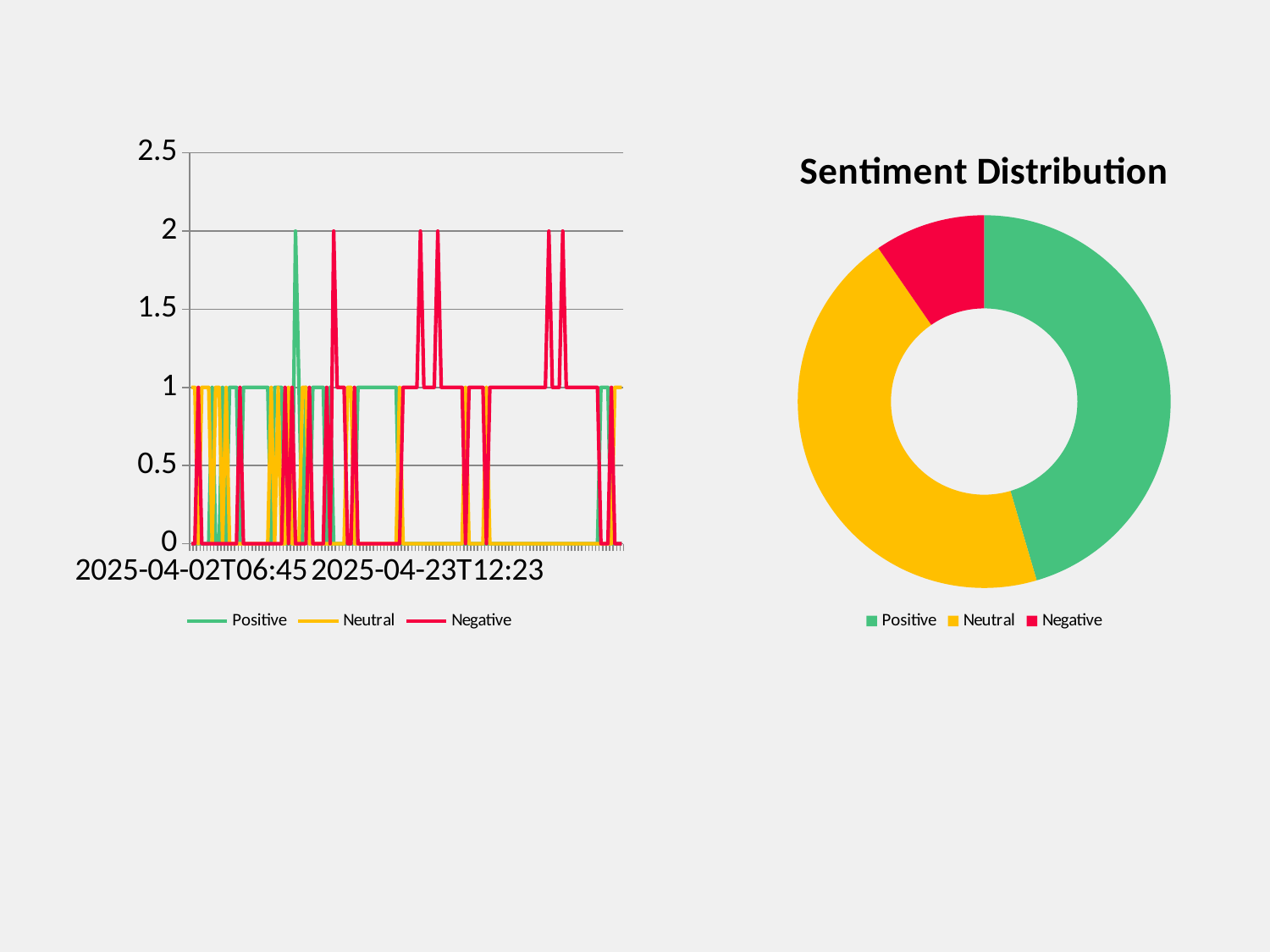

#

### Chart

| Category | Positive | Neutral | Negative |
|---|---|---|---|
| 2025-04-02T06:45 | 0.0 | 1.0 | 0.0 |
| 2025-04-02T07:45 | 0.0 | 1.0 | 0.0 |
| 2025-04-02T13:53 | 0.0 | 0.0 | 1.0 |
| 2025-04-05T06:41 | 0.0 | 1.0 | 0.0 |
| 2025-04-05T07:50 | 0.0 | 1.0 | 0.0 |
| 2025-04-07T08:55 | 0.0 | 1.0 | 0.0 |
| 2025-04-08T11:31 | 1.0 | 0.0 | 0.0 |
| 2025-04-08T15:25 | 0.0 | 1.0 | 0.0 |
| 2025-04-08T15:28 | 0.0 | 1.0 | 0.0 |
| 2025-04-09T12:00 | 1.0 | 0.0 | 0.0 |
| 2025-04-10T12:06 | 0.0 | 1.0 | 0.0 |
| 2025-04-10T13:50 | 1.0 | 0.0 | 0.0 |
| 2025-04-11T04:51 | 1.0 | 0.0 | 0.0 |
| 2025-04-11T05:04 | 1.0 | 0.0 | 0.0 |
| 2025-04-11T10:23 | 0.0 | 0.0 | 1.0 |
| 2025-04-11T12:52 | 1.0 | 0.0 | 0.0 |
| 2025-04-11T12:57 | 1.0 | 0.0 | 0.0 |
| 2025-04-11T13:03 | 1.0 | 0.0 | 0.0 |
| 2025-04-11T13:18 | 1.0 | 0.0 | 0.0 |
| 2025-04-11T13:26 | 1.0 | 0.0 | 0.0 |
| 2025-04-11T13:43 | 1.0 | 0.0 | 0.0 |
| 2025-04-11T14:15 | 1.0 | 0.0 | 0.0 |
| 2025-04-12T09:39 | 1.0 | 0.0 | 0.0 |
| 2025-04-12T10:14 | 0.0 | 1.0 | 0.0 |
| 2025-04-14T07:51 | 1.0 | 0.0 | 0.0 |
| 2025-04-15T06:29 | 1.0 | 1.0 | 0.0 |
| 2025-04-15T07:37 | 1.0 | 0.0 | 0.0 |
| 2025-04-15T07:45 | 0.0 | 0.0 | 1.0 |
| 2025-04-15T09:21 | 0.0 | 1.0 | 0.0 |
| 2025-04-15T09:31 | 0.0 | 0.0 | 1.0 |
| 2025-04-15T11:39 | 2.0 | 0.0 | 0.0 |
| 2025-04-15T11:52 | 1.0 | 0.0 | 0.0 |
| 2025-04-15T12:03 | 0.0 | 1.0 | 0.0 |
| 2025-04-15T12:06 | 1.0 | 1.0 | 0.0 |
| 2025-04-16T10:02 | 0.0 | 0.0 | 1.0 |
| 2025-04-16T10:45 | 1.0 | 0.0 | 0.0 |
| 2025-04-17T07:18 | 1.0 | 0.0 | 0.0 |
| 2025-04-17T14:16 | 1.0 | 0.0 | 0.0 |
| 2025-04-18T06:51 | 1.0 | 0.0 | 0.0 |
| 2025-04-18T07:08 | 0.0 | 0.0 | 1.0 |
| 2025-04-18T10:15 | 1.0 | 0.0 | 0.0 |
| 2025-04-20T11:26 | 0.0 | 0.0 | 2.0 |
| 2025-04-20T16:40 | 0.0 | 0.0 | 1.0 |
| 2025-04-20T19:23 | 0.0 | 0.0 | 1.0 |
| 2025-04-20T19:27 | 0.0 | 0.0 | 1.0 |
| 2025-04-21T07:08 | 0.0 | 1.0 | 0.0 |
| 2025-04-21T07:40 | 0.0 | 1.0 | 0.0 |
| 2025-04-21T08:09 | 0.0 | 0.0 | 1.0 |
| 2025-04-21T10:06 | 1.0 | 0.0 | 0.0 |
| 2025-04-21T11:34 | 1.0 | 0.0 | 0.0 |
| 2025-04-21T13:18 | 1.0 | 0.0 | 0.0 |
| 2025-04-21T13:40 | 1.0 | 0.0 | 0.0 |
| 2025-04-21T13:44 | 1.0 | 0.0 | 0.0 |
| 2025-04-21T13:57 | 1.0 | 0.0 | 0.0 |
| 2025-04-21T14:04 | 1.0 | 0.0 | 0.0 |
| 2025-04-21T14:30 | 1.0 | 0.0 | 0.0 |
| 2025-04-21T14:43 | 1.0 | 0.0 | 0.0 |
| 2025-04-22T05:41 | 1.0 | 0.0 | 0.0 |
| 2025-04-22T08:21 | 1.0 | 0.0 | 0.0 |
| 2025-04-22T11:47 | 1.0 | 0.0 | 0.0 |
| 2025-04-22T12:10 | 0.0 | 1.0 | 0.0 |
| 2025-04-23T09:48 | 0.0 | 0.0 | 1.0 |
| 2025-04-23T10:17 | 0.0 | 0.0 | 1.0 |
| 2025-04-23T10:51 | 0.0 | 0.0 | 1.0 |
| 2025-04-23T11:42 | 0.0 | 0.0 | 1.0 |
| 2025-04-23T11:44 | 0.0 | 0.0 | 1.0 |
| 2025-04-23T12:04 | 0.0 | 0.0 | 2.0 |
| 2025-04-23T12:09 | 0.0 | 0.0 | 1.0 |
| 2025-04-23T12:23 | 0.0 | 0.0 | 1.0 |
| 2025-04-23T12:24 | 0.0 | 0.0 | 1.0 |
| 2025-04-23T12:30 | 0.0 | 0.0 | 1.0 |
| 2025-04-23T12:32 | 0.0 | 0.0 | 2.0 |
| 2025-04-23T12:47 | 0.0 | 0.0 | 1.0 |
| 2025-04-23T12:48 | 0.0 | 0.0 | 1.0 |
| 2025-04-23T12:50 | 0.0 | 0.0 | 1.0 |
| 2025-04-23T12:57 | 0.0 | 0.0 | 1.0 |
| 2025-04-23T13:12 | 0.0 | 0.0 | 1.0 |
| 2025-04-23T13:15 | 0.0 | 0.0 | 1.0 |
| 2025-04-23T15:03 | 0.0 | 0.0 | 1.0 |
| 2025-04-23T16:49 | 0.0 | 1.0 | 0.0 |
| 2025-04-23T18:55 | 0.0 | 0.0 | 1.0 |
| 2025-04-23T20:08 | 0.0 | 0.0 | 1.0 |
| 2025-04-24T03:30 | 0.0 | 0.0 | 1.0 |
| 2025-04-24T04:39 | 0.0 | 0.0 | 1.0 |
| 2025-04-24T04:41 | 0.0 | 0.0 | 1.0 |
| 2025-04-24T06:13 | 0.0 | 1.0 | 0.0 |
| 2025-04-24T06:23 | 0.0 | 0.0 | 1.0 |
| 2025-04-24T06:33 | 0.0 | 0.0 | 1.0 |
| 2025-04-24T06:51 | 0.0 | 0.0 | 1.0 |
| 2025-04-24T07:14 | 0.0 | 0.0 | 1.0 |
| 2025-04-24T07:21 | 0.0 | 0.0 | 1.0 |
| 2025-04-24T08:06 | 0.0 | 0.0 | 1.0 |
| 2025-04-24T08:31 | 0.0 | 0.0 | 1.0 |
| 2025-04-24T08:33 | 0.0 | 0.0 | 1.0 |
| 2025-04-24T08:45 | 0.0 | 0.0 | 1.0 |
| 2025-04-24T09:00 | 0.0 | 0.0 | 1.0 |
| 2025-04-24T09:02 | 0.0 | 0.0 | 1.0 |
| 2025-04-24T09:06 | 0.0 | 0.0 | 1.0 |
| 2025-04-24T09:11 | 0.0 | 0.0 | 1.0 |
| 2025-04-24T09:26 | 0.0 | 0.0 | 1.0 |
| 2025-04-24T09:39 | 0.0 | 0.0 | 1.0 |
| 2025-04-24T11:02 | 0.0 | 0.0 | 1.0 |
| 2025-04-24T11:05 | 0.0 | 0.0 | 1.0 |
| 2025-04-24T11:07 | 0.0 | 0.0 | 2.0 |
| 2025-04-24T11:09 | 0.0 | 0.0 | 1.0 |
| 2025-04-24T12:19 | 0.0 | 0.0 | 1.0 |
| 2025-04-24T12:34 | 0.0 | 0.0 | 1.0 |
| 2025-04-24T13:36 | 0.0 | 0.0 | 2.0 |
| 2025-04-24T13:47 | 0.0 | 0.0 | 1.0 |
| 2025-04-24T14:15 | 0.0 | 0.0 | 1.0 |
| 2025-04-24T15:31 | 0.0 | 0.0 | 1.0 |
| 2025-04-24T15:45 | 0.0 | 0.0 | 1.0 |
| 2025-04-24T16:03 | 0.0 | 0.0 | 1.0 |
| 2025-04-24T21:24 | 0.0 | 0.0 | 1.0 |
| 2025-04-25T05:09 | 0.0 | 0.0 | 1.0 |
| 2025-04-25T05:16 | 0.0 | 0.0 | 1.0 |
| 2025-04-25T06:24 | 0.0 | 0.0 | 1.0 |
| 2025-04-25T07:57 | 0.0 | 0.0 | 1.0 |
| 2025-04-25T13:52 | 1.0 | 0.0 | 0.0 |
| 2025-04-25T14:00 | 1.0 | 0.0 | 0.0 |
| 2025-04-25T14:22 | 1.0 | 0.0 | 0.0 |
| 2025-04-28T09:51 | 0.0 | 0.0 | 1.0 |
| 2025-04-29T05:05 | 0.0 | 1.0 | 0.0 |
| 2025-04-29T05:33 | 0.0 | 1.0 | 0.0 |
| 2025-04-29T05:53 | 0.0 | 1.0 | 0.0 |

### Chart

| Category | Sentiment Distribution |
|---|---|
| Positive | 2224.0 |
| Neutral | 2199.0 |
| Negative | 470.0 |